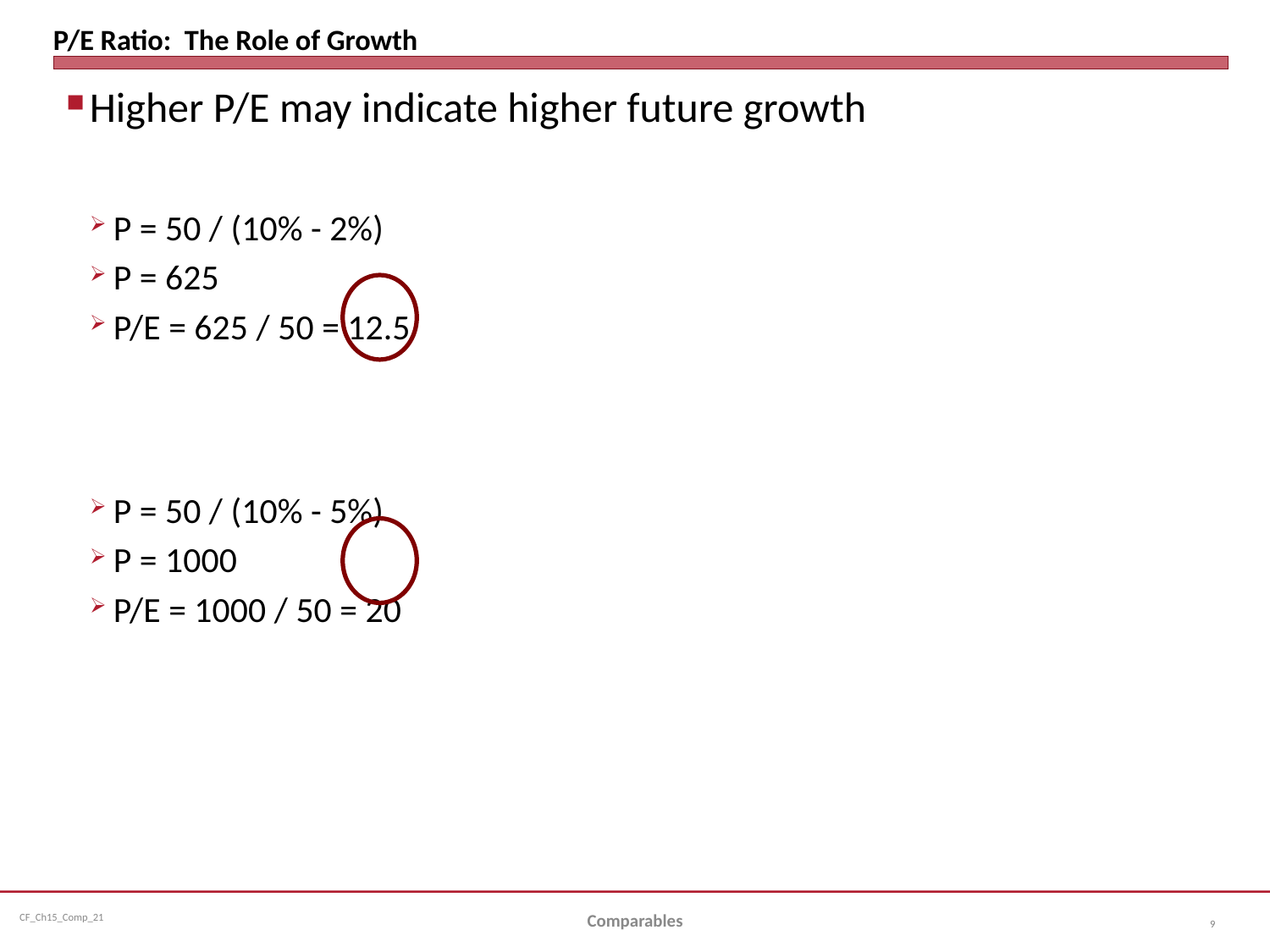

# P/E Ratio:  The Role of Growth
Higher P/E may indicate higher future growth

P = 50 / (10% - 2%)
P = 625
P/E = 625 / 50 = 12.5

P = 50 / (10% - 5%)
P = 1000
P/E = 1000 / 50 = 20

Comparables
9